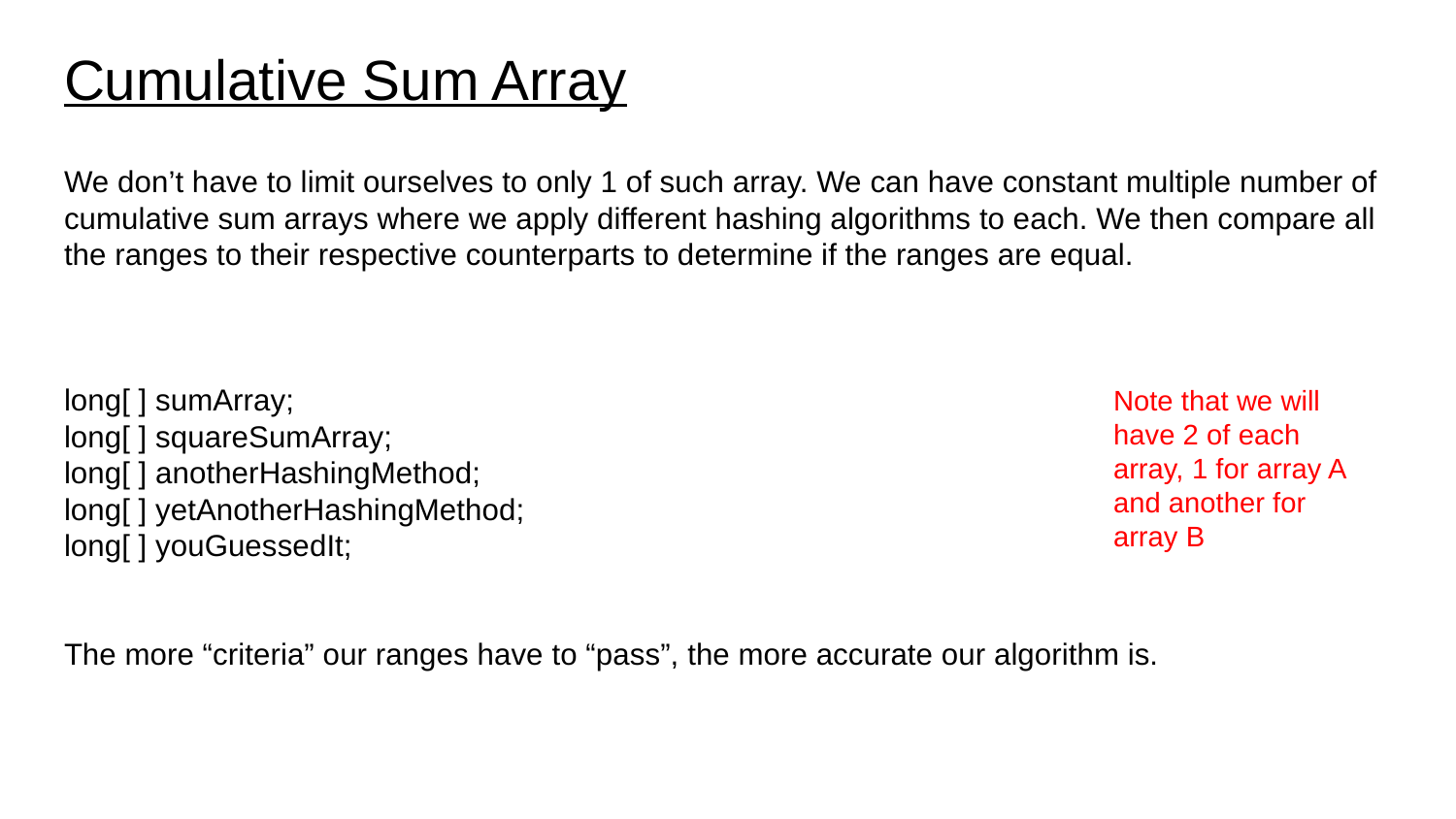

# Cumulative Sum Array
We don’t have to limit ourselves to only 1 of such array. We can have constant multiple number of cumulative sum arrays where we apply different hashing algorithms to each. We then compare all the ranges to their respective counterparts to determine if the ranges are equal.

long[ ] sumArray;
long[ ] squareSumArray;
long[ ] anotherHashingMethod;
long[ ] yetAnotherHashingMethod;
long[ ] youGuessedIt;

The more “criteria” our ranges have to “pass”, the more accurate our algorithm is.
Note that we will have 2 of each array, 1 for array A and another for array B